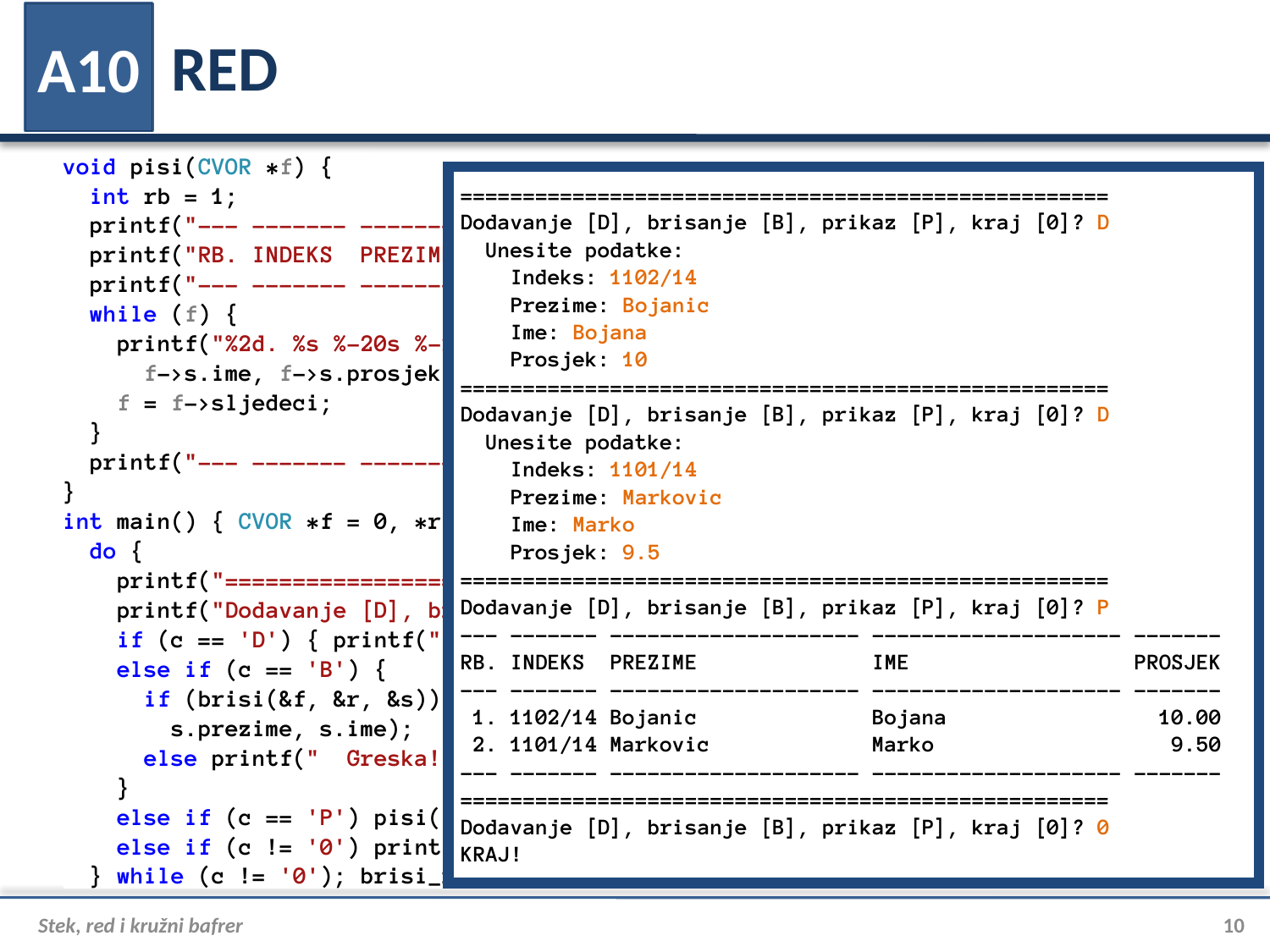

# RED
A10
void pisi(CVOR *f) {
  int rb = 1;
  printf("--- ------- -------------------- -------------------- -------\n");
  printf("RB. INDEKS  PREZIME              IME                  PROSJEK\n");
  printf("--- ------- -------------------- -------------------- -------\n");
  while (f) {
    printf("%2d. %s %-20s %-20s %7.2lf\n", rb++, f->s.indeks, f->s.prezime,
      f->s.ime, f->s.prosjek);
    f = f->sljedeci;
  }
  printf("--- ------- -------------------- -------------------- -------\n");
}
int main() { CVOR *f = 0, *r = 0; char c; STUDENT s;
  do {
    printf("====================================================\n");
    printf("Dodavanje [D], brisanje [B], prikaz [P], kraj [0]? "); scanf("\n%c", &c);
    if (c == 'D') { printf("  Unesite podatke:\n"); citaj(&s); dodaj(&f, &r, &s); }
    else if (c == 'B') {
      if (brisi(&f, &r, &s)) printf("  Obrisani su podaci o studentu %s, %s!\n",
        s.prezime, s.ime);
      else printf("  Greska! Red je prazan.\n");
    }
    else if (c == 'P') pisi(f);
    else if (c != '0') printf("  Nepoznata opcija - '%c'.\n", c);
  } while (c != '0'); brisi_red(&f, &r); printf("KRAJ!\n"); return 0; }
====================================================
Dodavanje [D], brisanje [B], prikaz [P], kraj [0]? D
  Unesite podatke:
    Indeks: 1102/14
    Prezime: Bojanic
    Ime: Bojana
    Prosjek: 10
====================================================
Dodavanje [D], brisanje [B], prikaz [P], kraj [0]? D
  Unesite podatke:
    Indeks: 1101/14
    Prezime: Markovic
    Ime: Marko
    Prosjek: 9.5
====================================================
Dodavanje [D], brisanje [B], prikaz [P], kraj [0]? P
--- ------- -------------------- -------------------- -------
RB. INDEKS  PREZIME              IME                  PROSJEK
--- ------- -------------------- -------------------- -------
 1. 1102/14 Bojanic              Bojana                 10.00
 2. 1101/14 Markovic             Marko                   9.50
--- ------- -------------------- -------------------- -------
====================================================
Dodavanje [D], brisanje [B], prikaz [P], kraj [0]? 0
KRAJ!
Stek, red i kružni bafrer
10